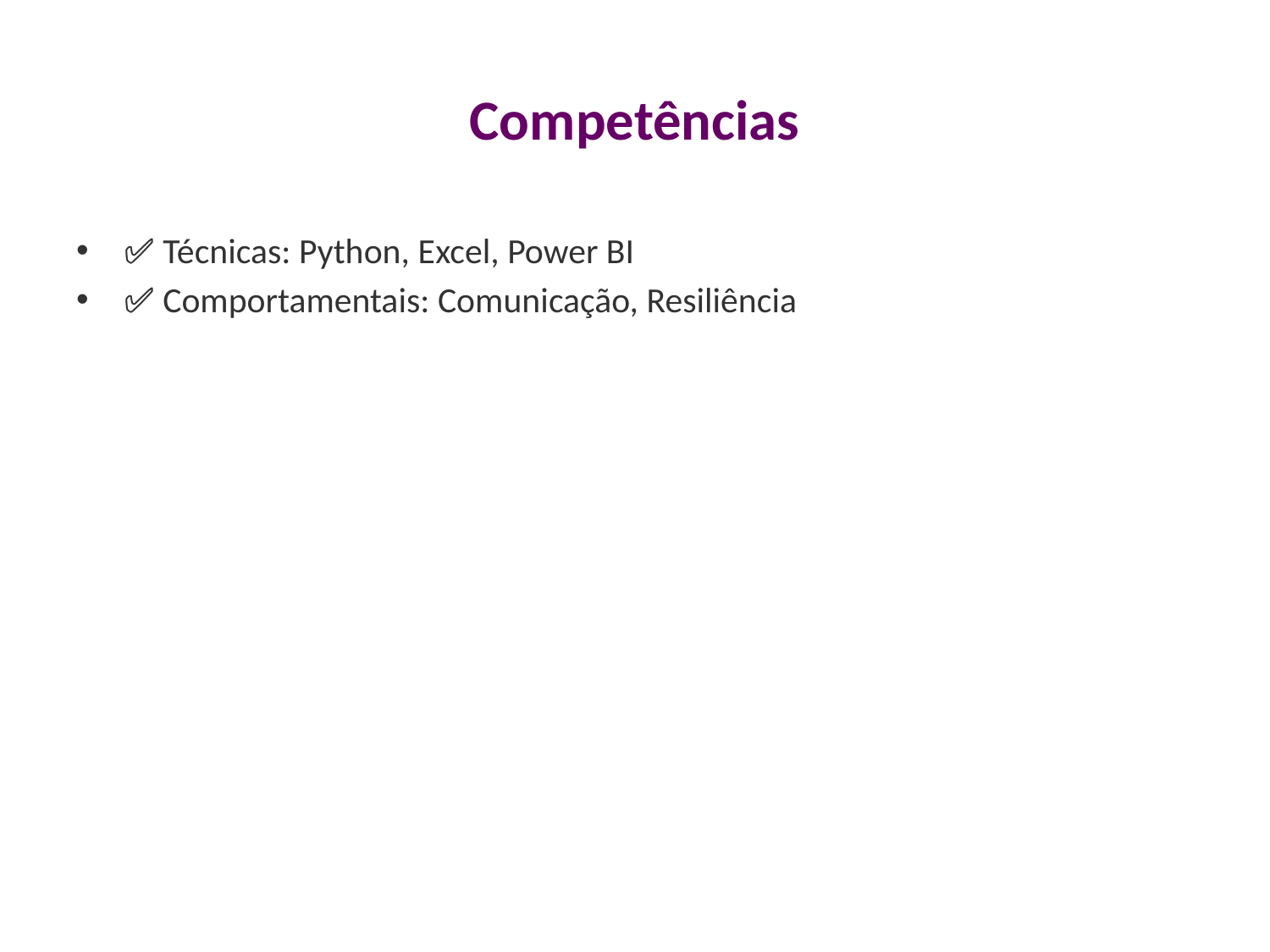

# Competências
✅ Técnicas: Python, Excel, Power BI
✅ Comportamentais: Comunicação, Resiliência